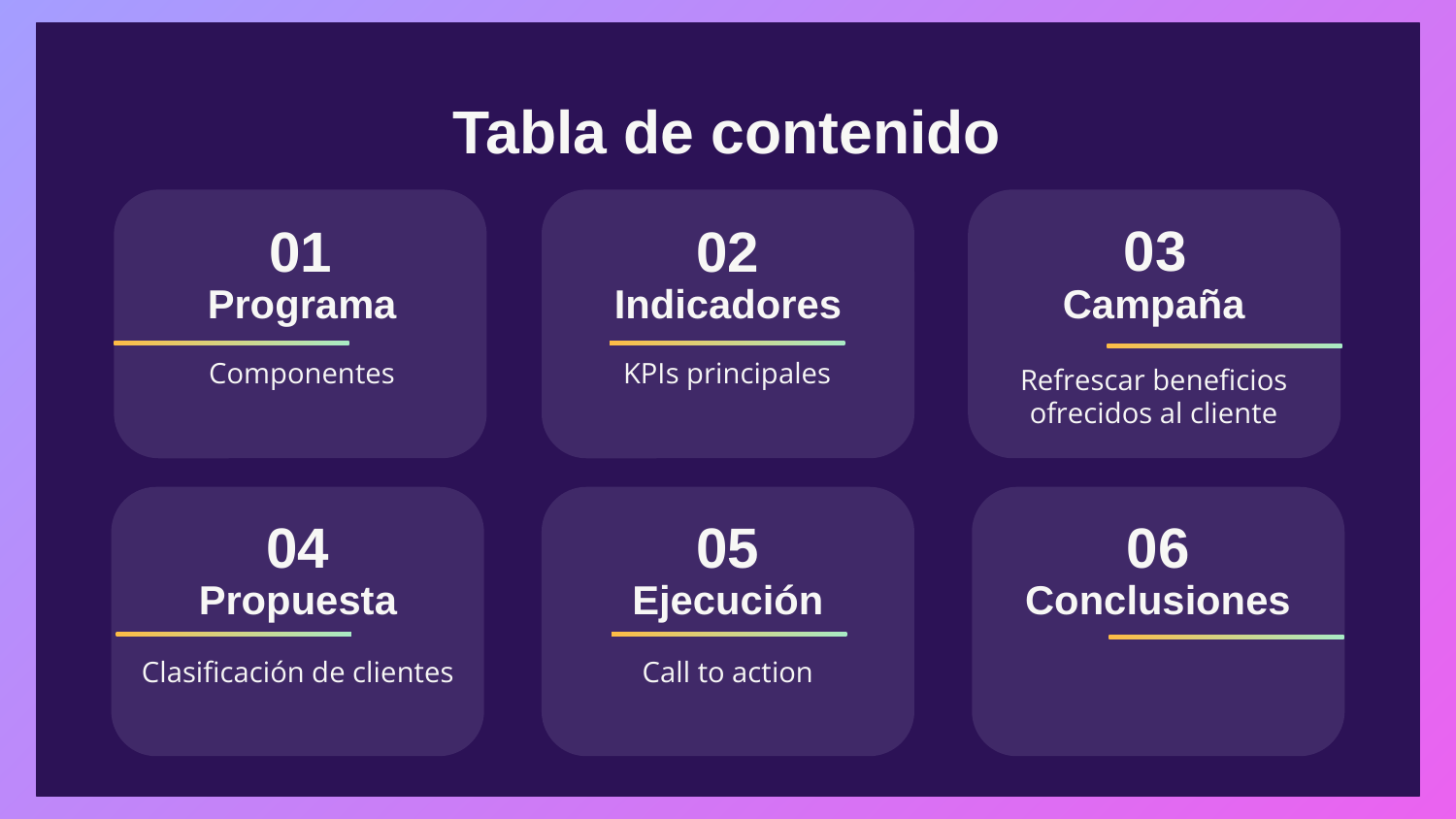

Tabla de contenido

03
01
02
Programa
# Indicadores
Campaña

Componentes

KPIs principales

Refrescar beneficios ofrecidos al cliente

05
06
04
Conclusiones
Propuesta
Ejecución

Clasificación de clientes

Call to action